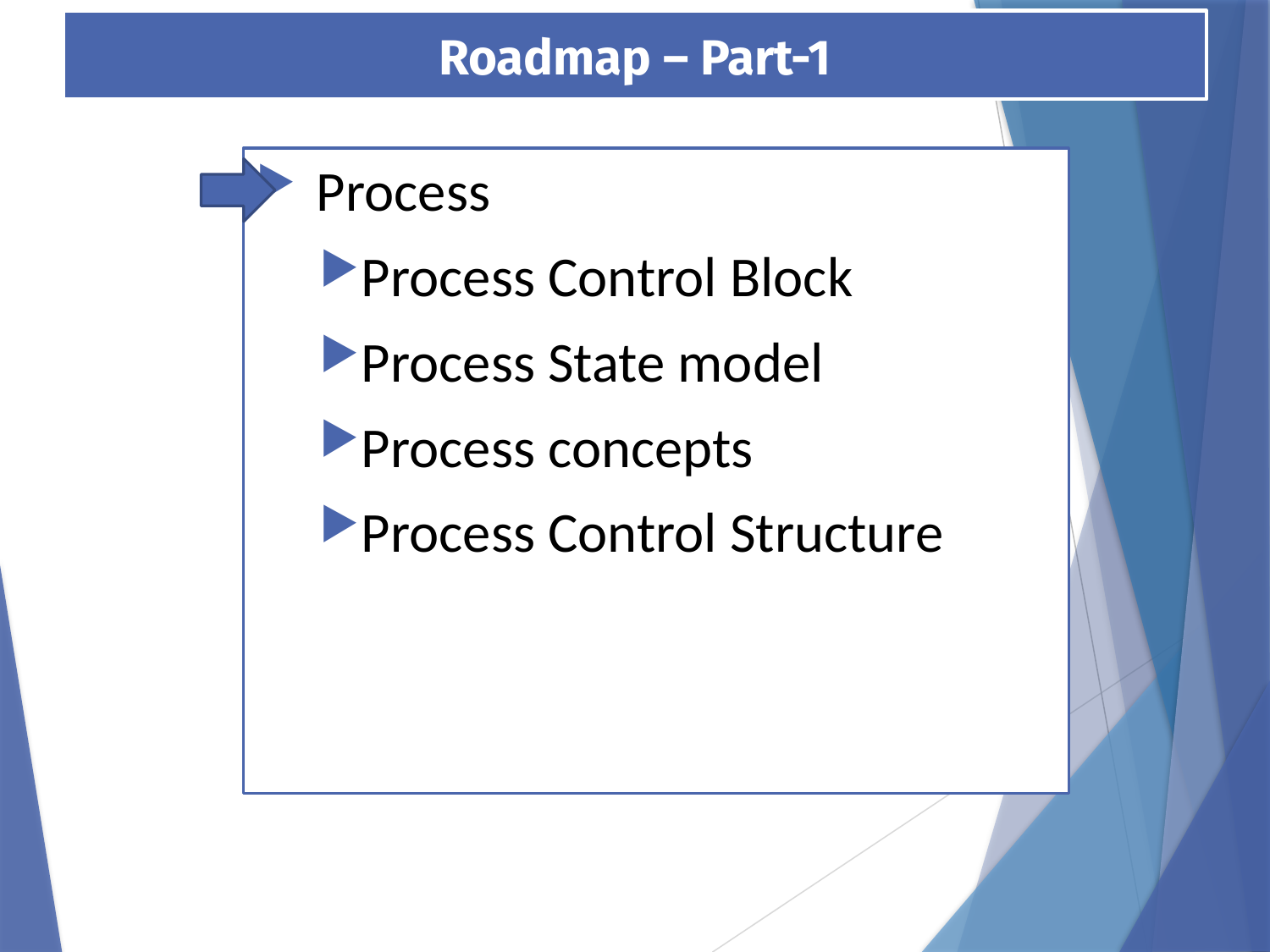

Roadmap – Part-1
 Process
Process Control Block
Process State model
Process concepts
Process Control Structure